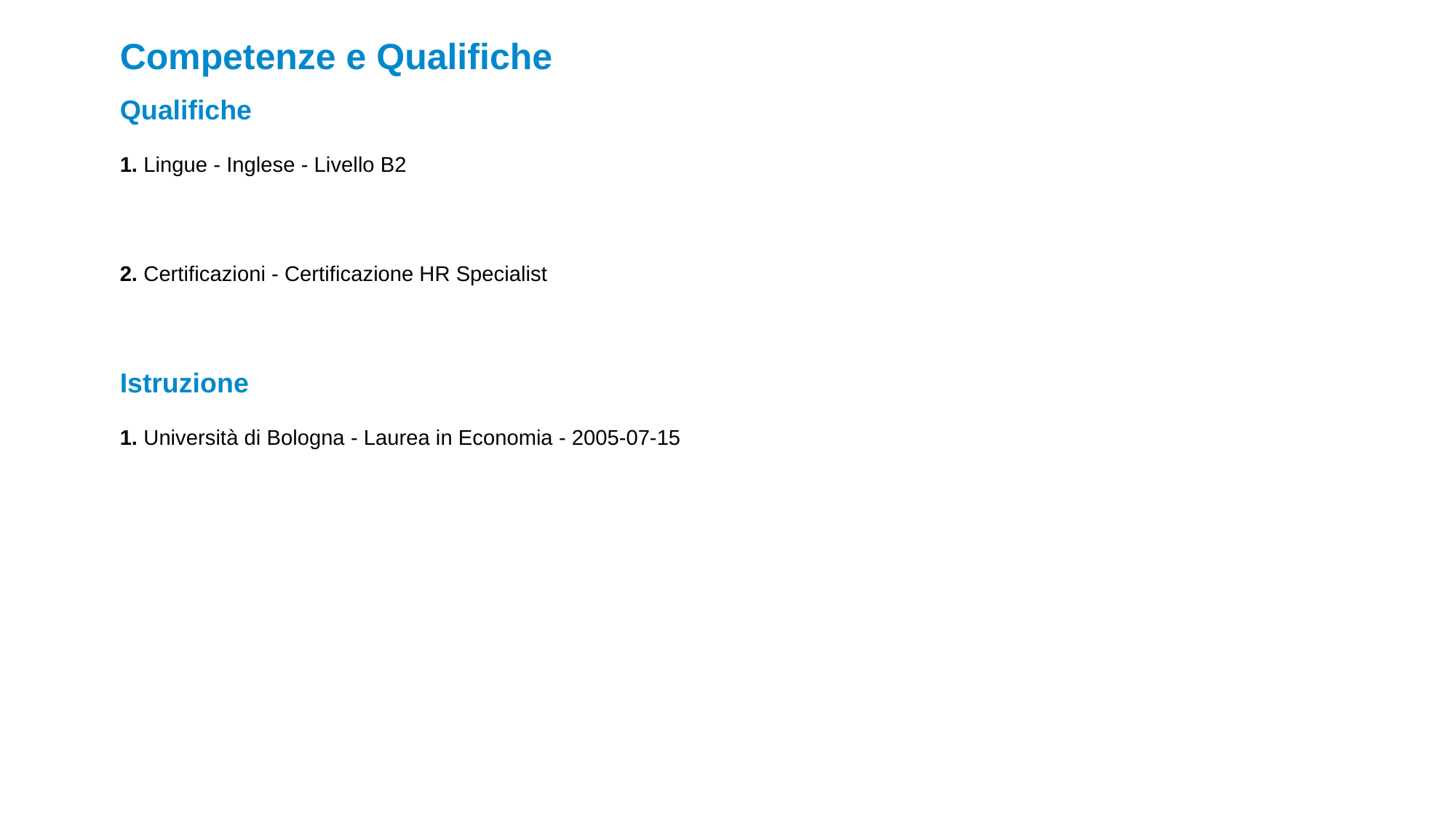

Competenze e Qualifiche
Qualifiche
1. Lingue - Inglese - Livello B2
2. Certificazioni - Certificazione HR Specialist
Istruzione
1. Università di Bologna - Laurea in Economia - 2005-07-15